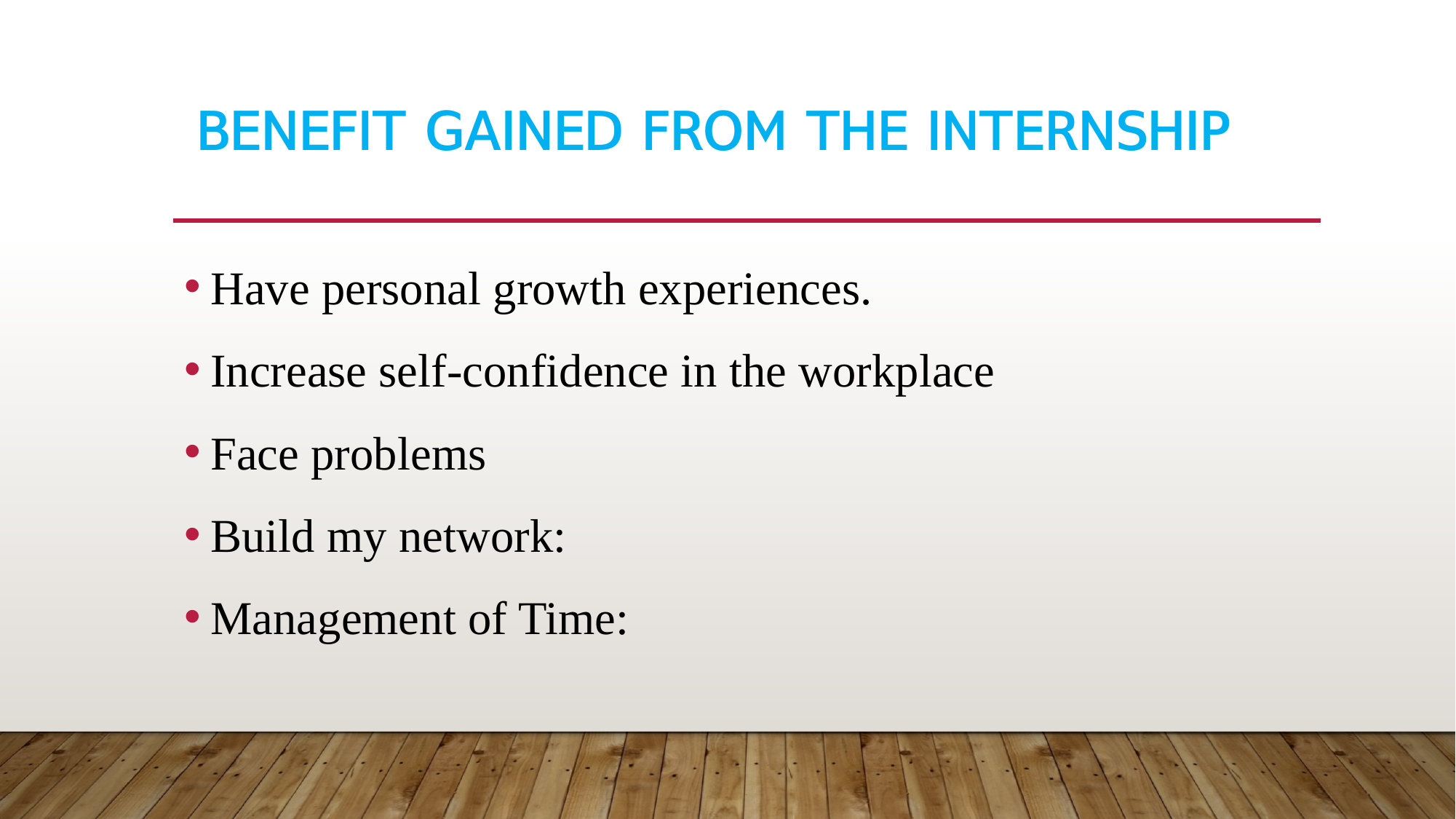

# benefit gained from the internship
Have personal growth experiences.
Increase self-confidence in the workplace
Face problems
Build my network:
Management of Time: